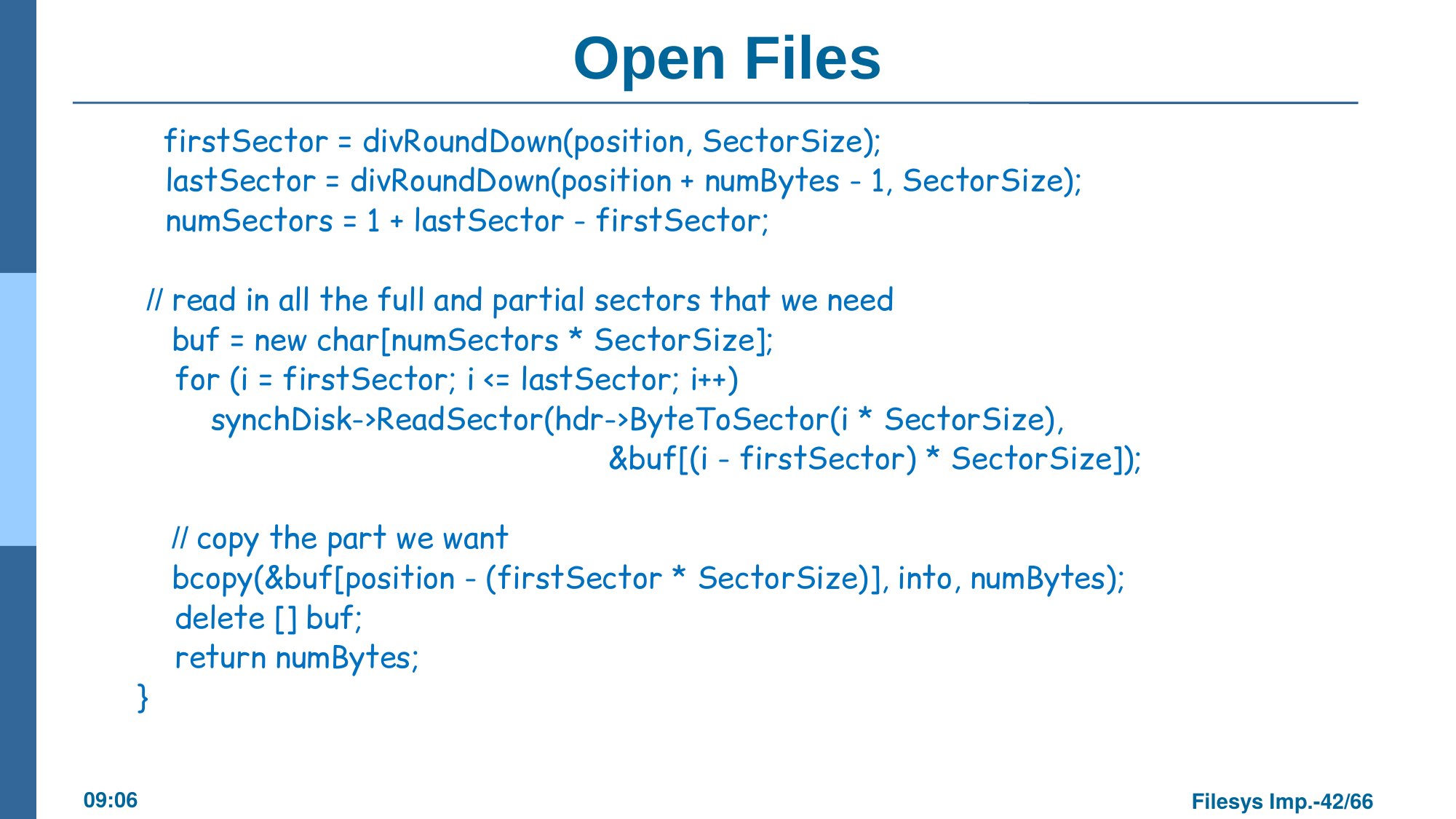

# Open Files
   firstSector = divRoundDown(position, SectorSize);
   lastSector = divRoundDown(position + numBytes - 1, SectorSize);
   numSectors = 1 + lastSector - firstSector;

 // read in all the full and partial sectors that we need
    buf = new char[numSectors * SectorSize];
    for (i = firstSector; i <= lastSector; i++)
        synchDisk->ReadSector(hdr->ByteToSector(i * SectorSize),
					&buf[(i - firstSector) * SectorSize]);

    // copy the part we want
    bcopy(&buf[position - (firstSector * SectorSize)], into, numBytes);
    delete [] buf;
    return numBytes;
}